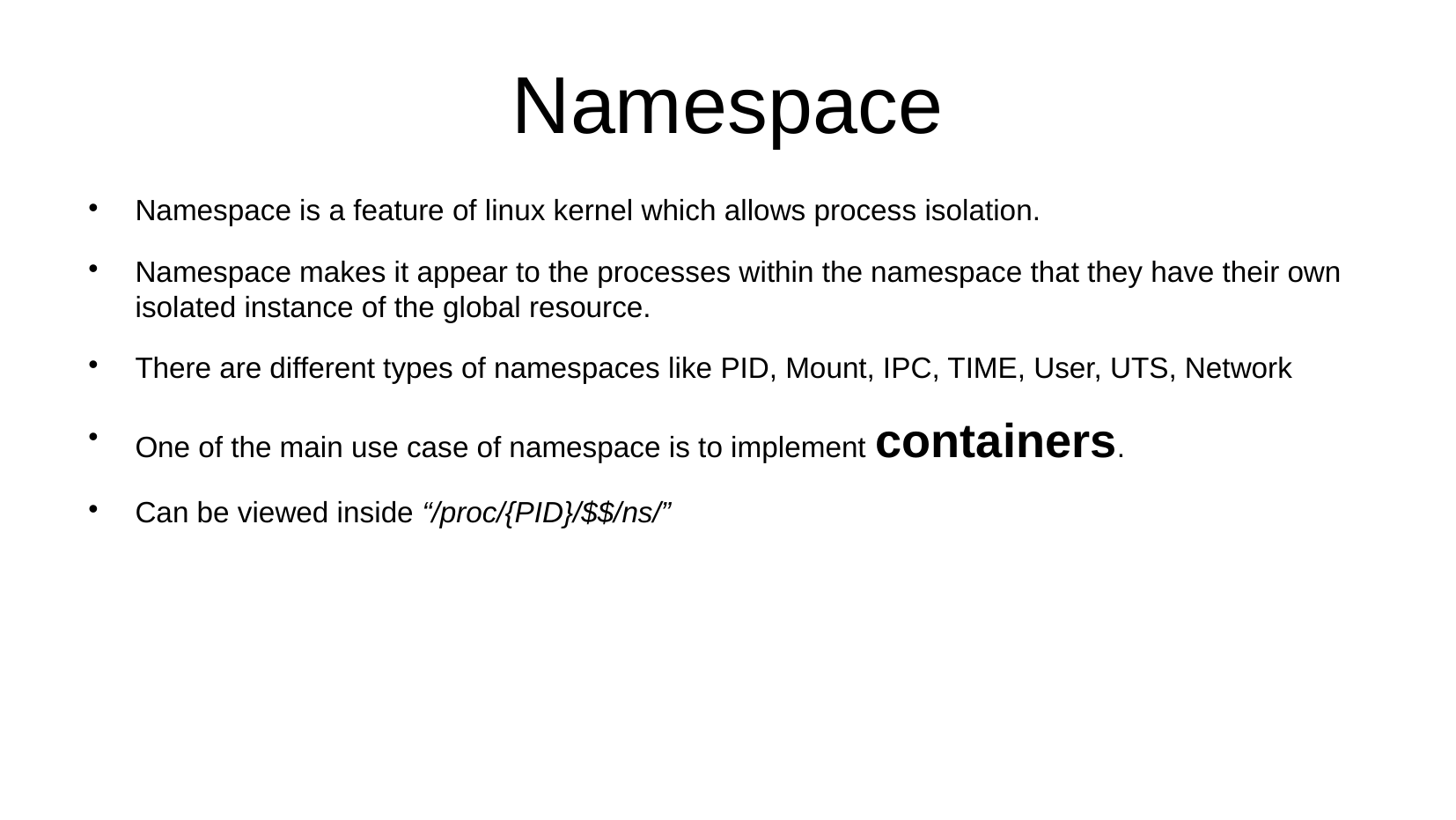

Namespace
Namespace is a feature of linux kernel which allows process isolation.
Namespace makes it appear to the processes within the namespace that they have their own isolated instance of the global resource.
There are different types of namespaces like PID, Mount, IPC, TIME, User, UTS, Network
One of the main use case of namespace is to implement containers.
Can be viewed inside “/proc/{PID}/$$/ns/”